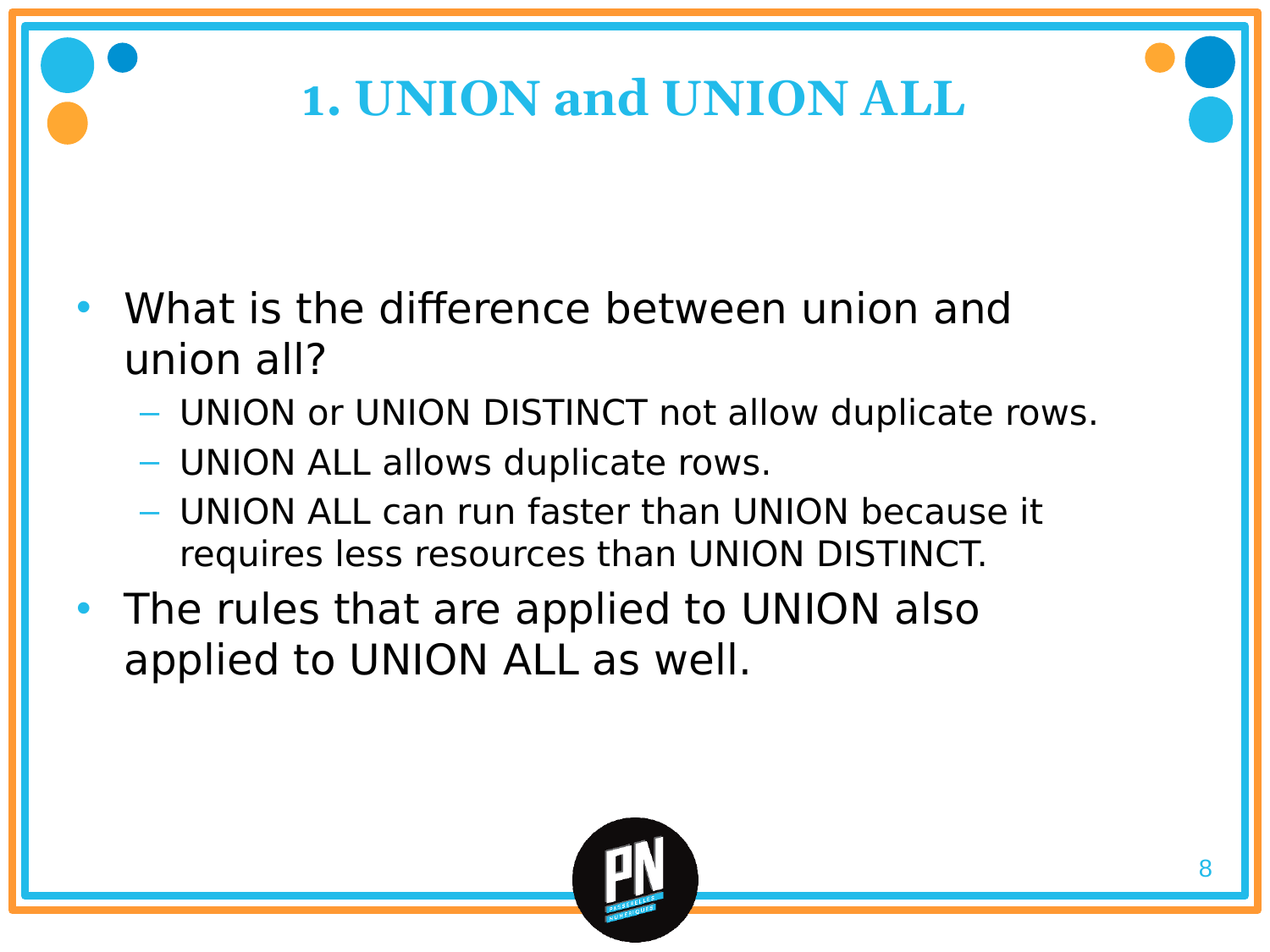

# 1. UNION and UNION ALL
What is the difference between union and union all?
UNION or UNION DISTINCT not allow duplicate rows.
UNION ALL allows duplicate rows.
UNION ALL can run faster than UNION because it requires less resources than UNION DISTINCT.
The rules that are applied to UNION also applied to UNION ALL as well.